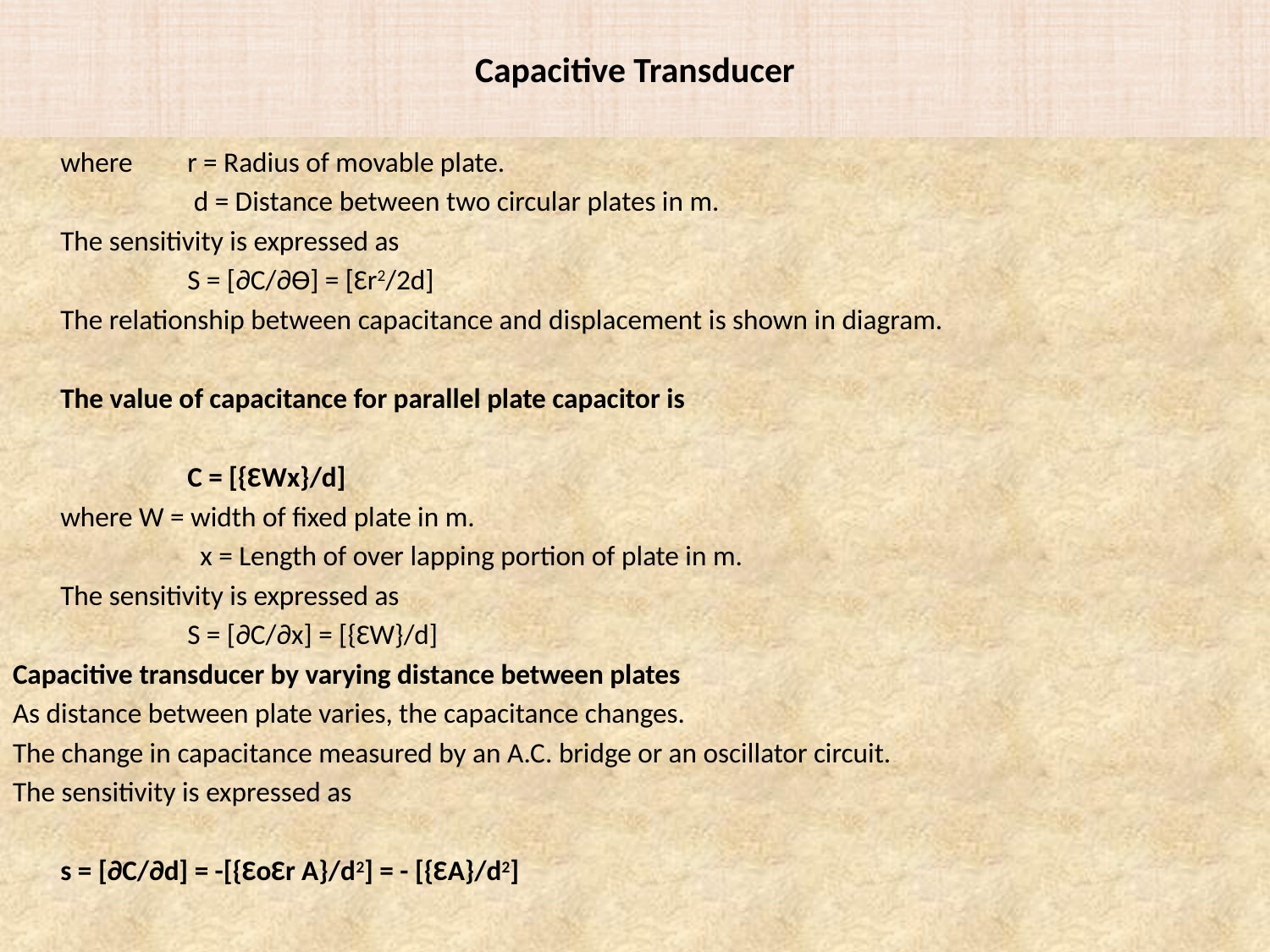

# Capacitive Transducer
	where	r = Radius of movable plate.
		 d = Distance between two circular plates in m.
	The sensitivity is expressed as
		S = [∂C/∂Ө] = [Ɛr2/2d]
	The relationship between capacitance and displacement is shown in diagram.

	The value of capacitance for parallel plate capacitor is

		C = [{ƐWx}/d]
	where W = width of fixed plate in m.
		  x = Length of over lapping portion of plate in m.
	The sensitivity is expressed as
		S = [∂C/∂x] = [{ƐW}/d]
Capacitive transducer by varying distance between plates
As distance between plate varies, the capacitance changes.
The change in capacitance measured by an A.C. bridge or an oscillator circuit.
The sensitivity is expressed as

	s = [∂C/∂d] = -[{ƐoƐr A}/d2] = - [{ƐA}/d2]